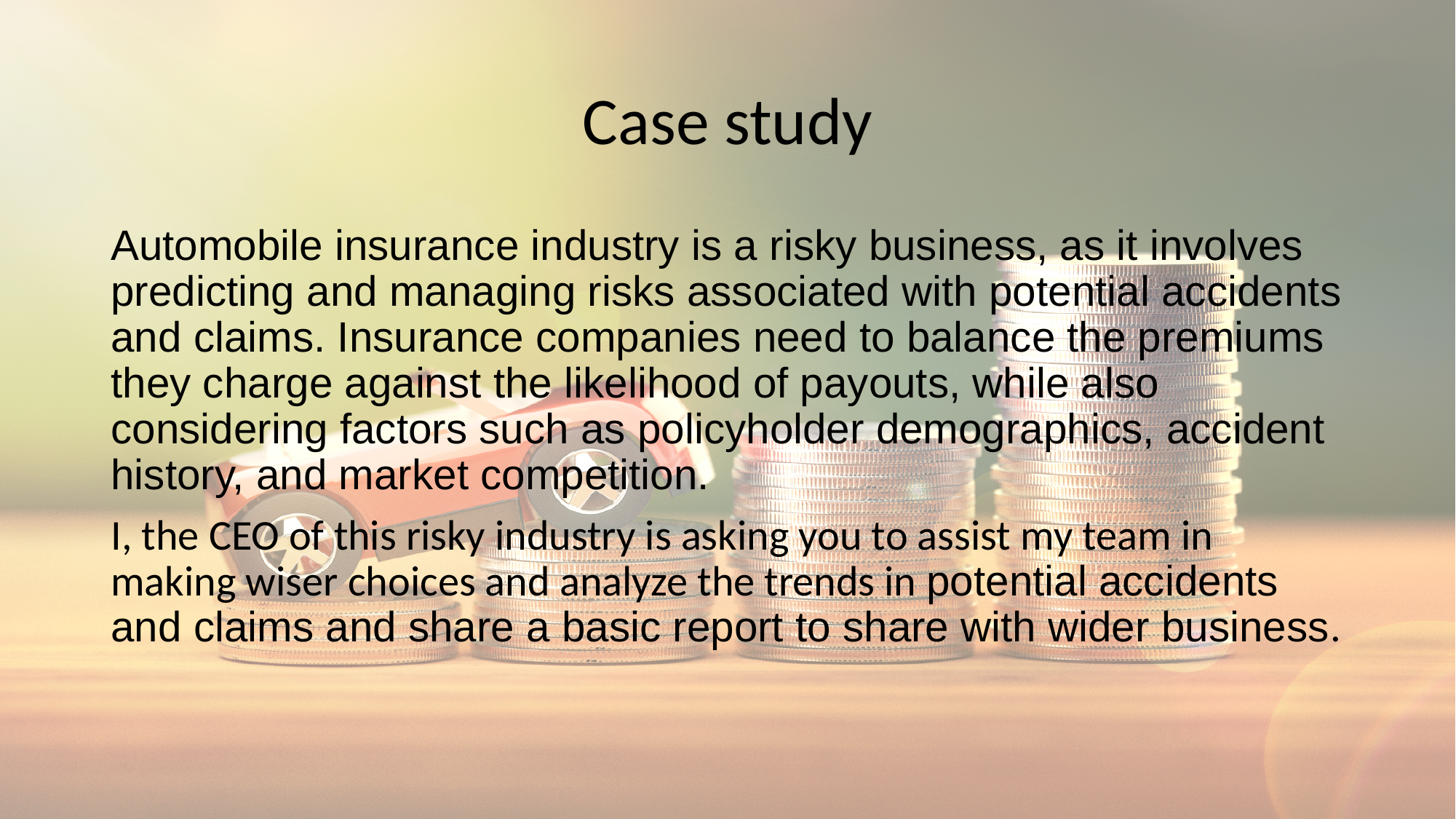

# Case study
Automobile insurance industry is a risky business, as it involves predicting and managing risks associated with potential accidents and claims. Insurance companies need to balance the premiums they charge against the likelihood of payouts, while also considering factors such as policyholder demographics, accident history, and market competition.
I, the CEO of this risky industry is asking you to assist my team in making wiser choices and analyze the trends in potential accidents and claims and share a basic report to share with wider business.